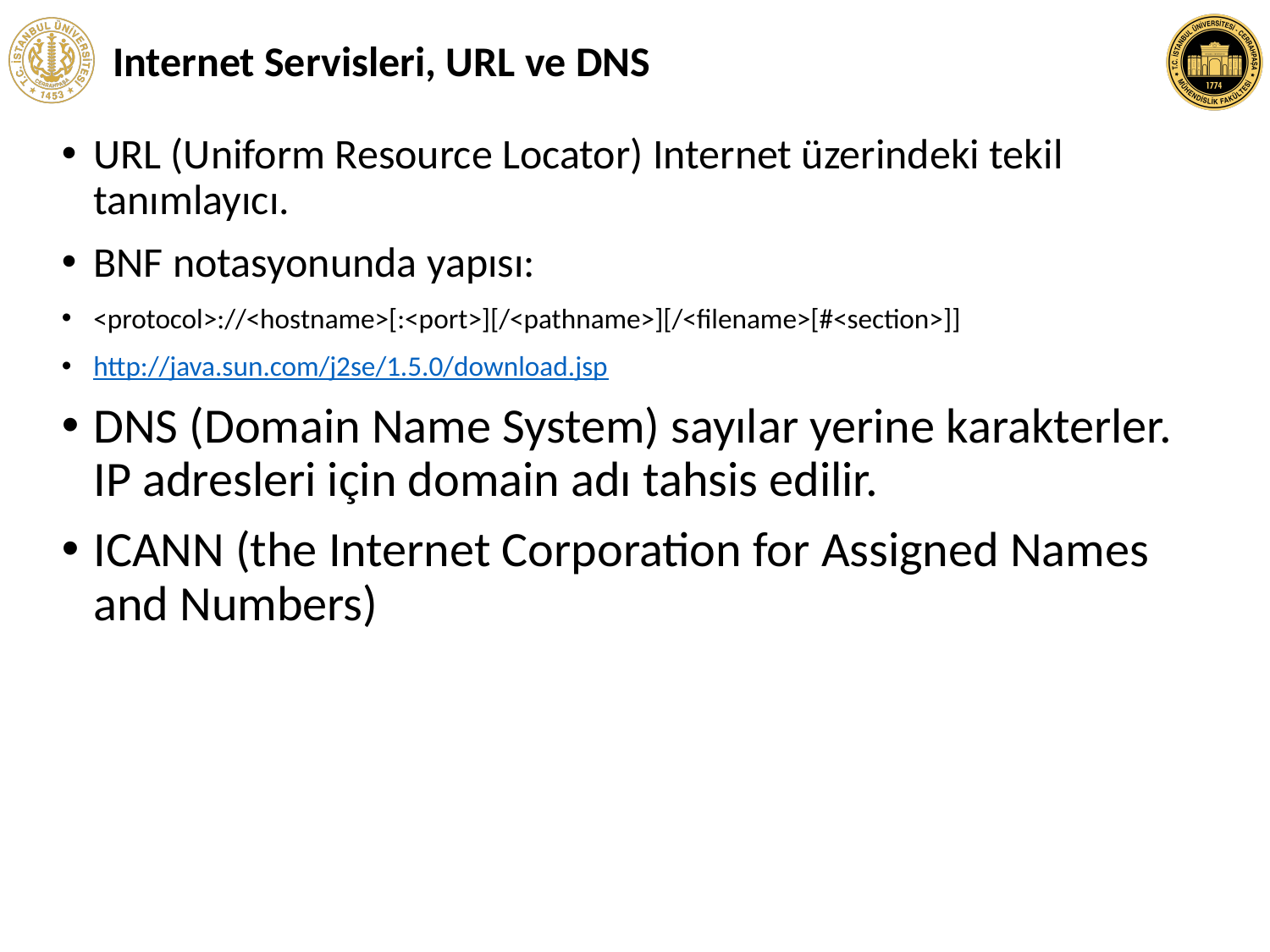

# Internet Servisleri, URL ve DNS
URL (Uniform Resource Locator) Internet üzerindeki tekil tanımlayıcı.
BNF notasyonunda yapısı:
<protocol>://<hostname>[:<port>][/<pathname>][/<filename>[#<section>]]
http://java.sun.com/j2se/1.5.0/download.jsp
DNS (Domain Name System) sayılar yerine karakterler.  IP adresleri için domain adı tahsis edilir.
ICANN (the Internet Corporation for Assigned Names and Numbers)